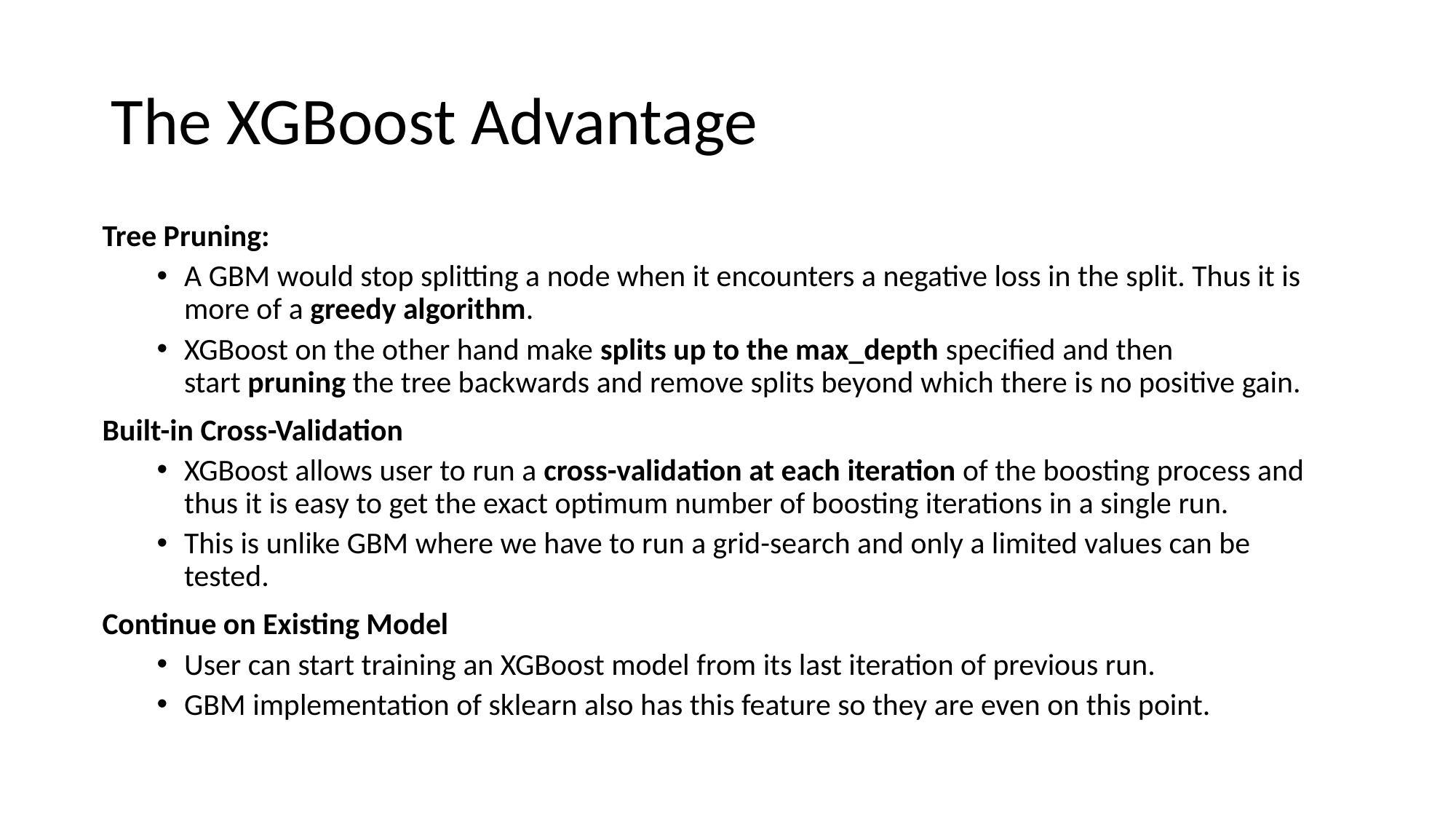

# The XGBoost Advantage
Tree Pruning:
A GBM would stop splitting a node when it encounters a negative loss in the split. Thus it is more of a greedy algorithm.
XGBoost on the other hand make splits up to the max_depth specified and then start pruning the tree backwards and remove splits beyond which there is no positive gain.
Built-in Cross-Validation
XGBoost allows user to run a cross-validation at each iteration of the boosting process and thus it is easy to get the exact optimum number of boosting iterations in a single run.
This is unlike GBM where we have to run a grid-search and only a limited values can be tested.
Continue on Existing Model
User can start training an XGBoost model from its last iteration of previous run.
GBM implementation of sklearn also has this feature so they are even on this point.